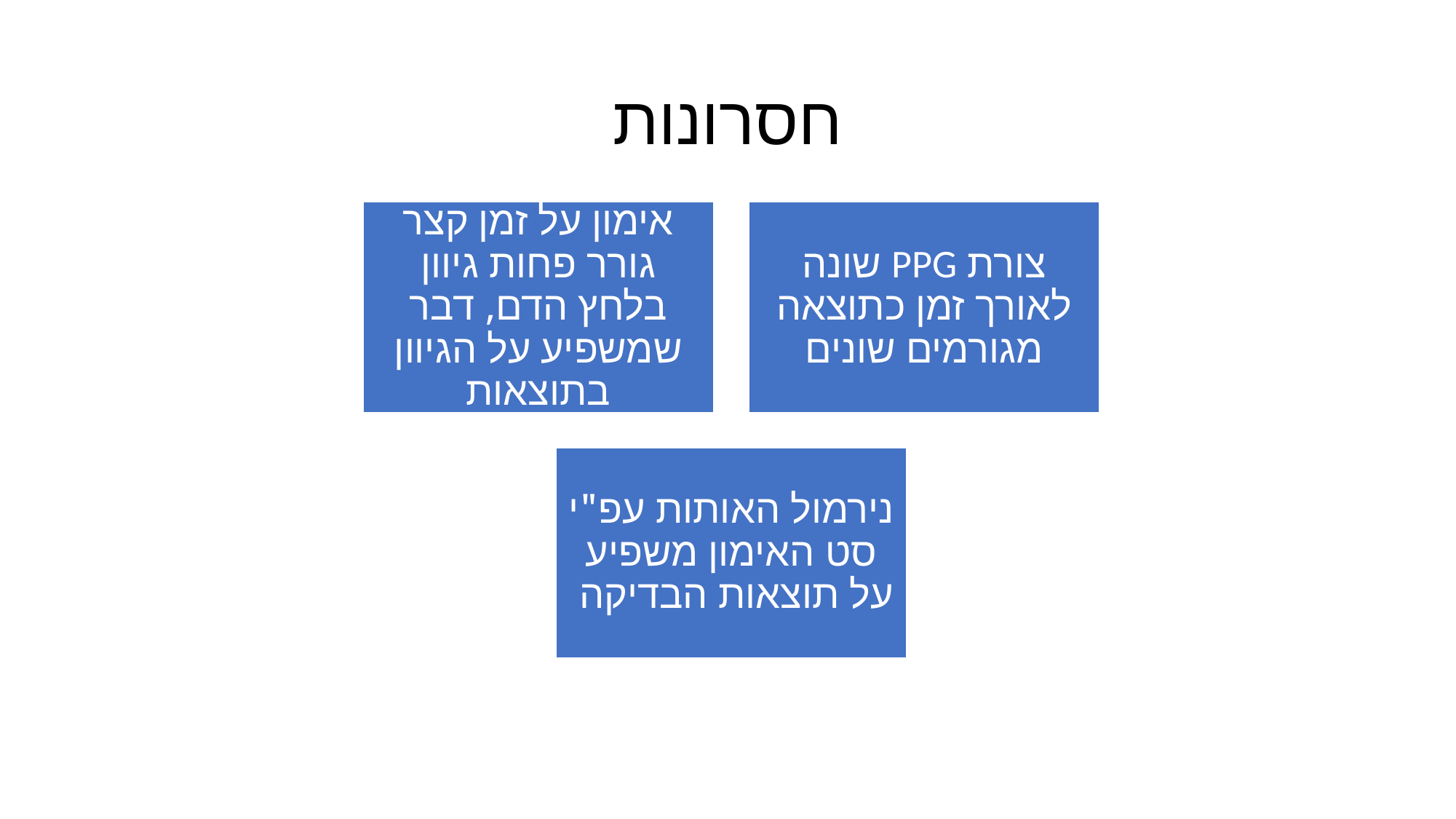

# חסרונות
אימון על זמן קצר גורר פחות גיוון בלחץ הדם, דבר שמשפיע על הגיוון בתוצאות
צורת PPG שונה לאורך זמן כתוצאה מגורמים שונים
נירמול האותות עפ"י סט האימון משפיע על תוצאות הבדיקה